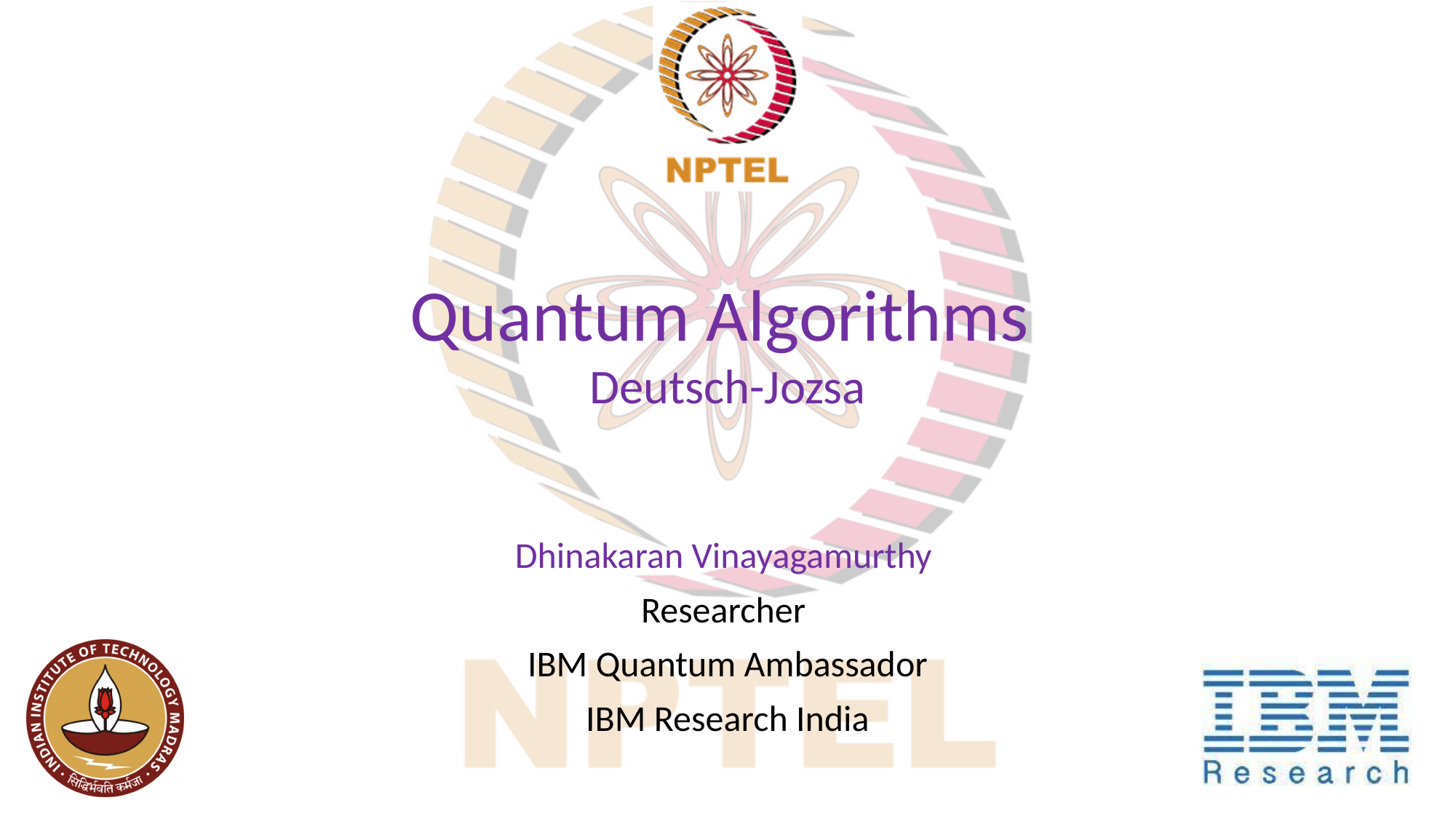

# Quantum Algorithms Deutsch-Jozsa

Dhinakaran Vinayagamurthy
Researcher
IBM Quantum Ambassador
IBM Research India